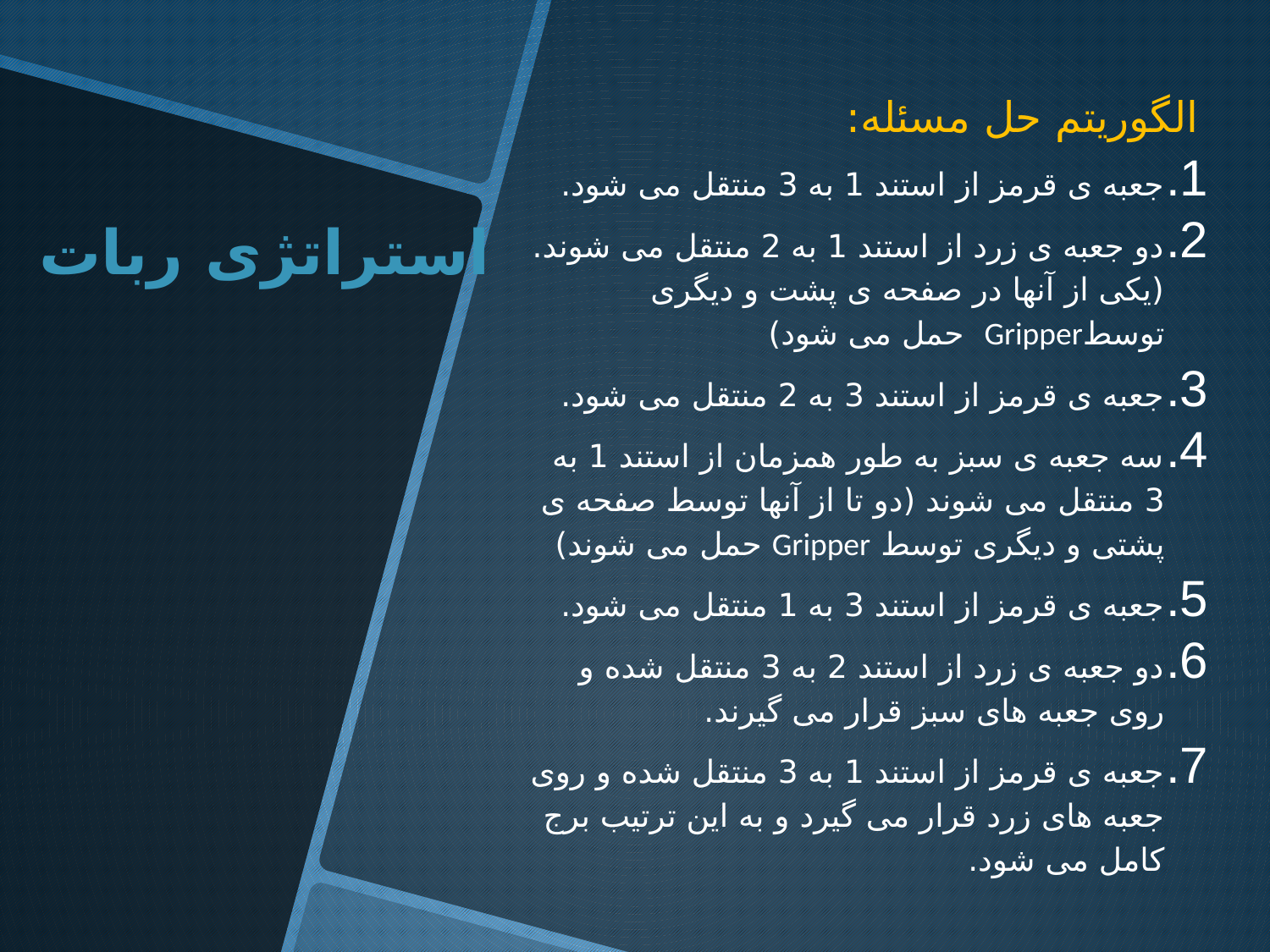

الگوریتم حل مسئله:
جعبه ی قرمز از استند 1 به 3 منتقل می شود.
دو جعبه ی زرد از استند 1 به 2 منتقل می شوند. (یکی از آنها در صفحه ی پشت و دیگری توسطGripper  حمل می شود)
جعبه ی قرمز از استند 3 به 2 منتقل می شود.
سه جعبه ی سبز به طور همزمان از استند 1 به 3 منتقل می شوند (دو تا از آنها توسط صفحه ی پشتی و دیگری توسط Gripper حمل می شوند)
جعبه ی قرمز از استند 3 به 1 منتقل می شود.
دو جعبه ی زرد از استند 2 به 3 منتقل شده و روی جعبه های سبز قرار می گیرند.
جعبه ی قرمز از استند 1 به 3 منتقل شده و روی جعبه های زرد قرار می گیرد و به این ترتیب برج کامل می شود.

استراتژی ربات